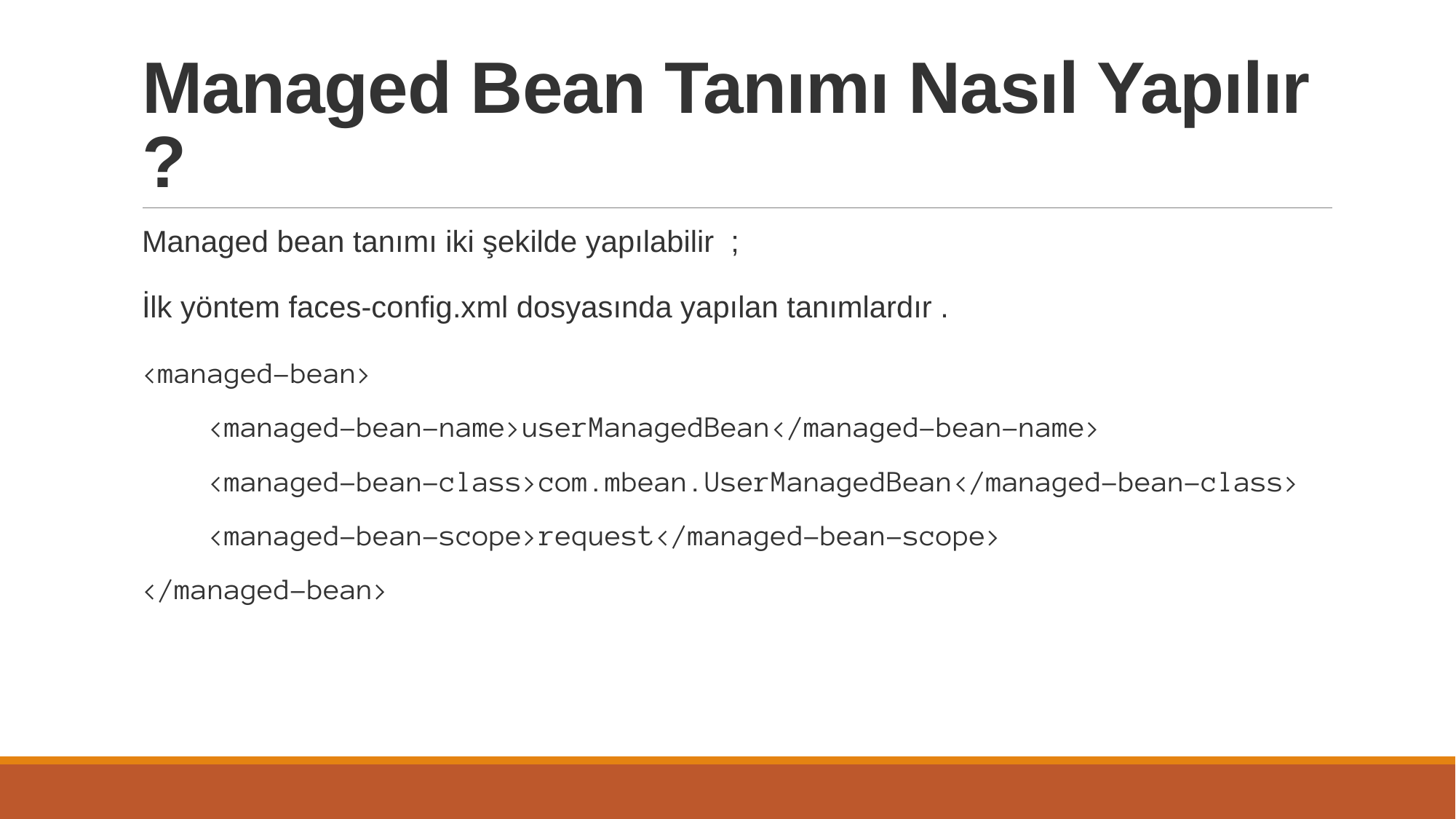

# Managed Bean Tanımı Nasıl Yapılır ?
Managed bean tanımı iki şekilde yapılabilir  ;
İlk yöntem faces-config.xml dosyasında yapılan tanımlardır .
<managed-bean>
    <managed-bean-name>userManagedBean</managed-bean-name>
    <managed-bean-class>com.mbean.UserManagedBean</managed-bean-class>
    <managed-bean-scope>request</managed-bean-scope>
</managed-bean>